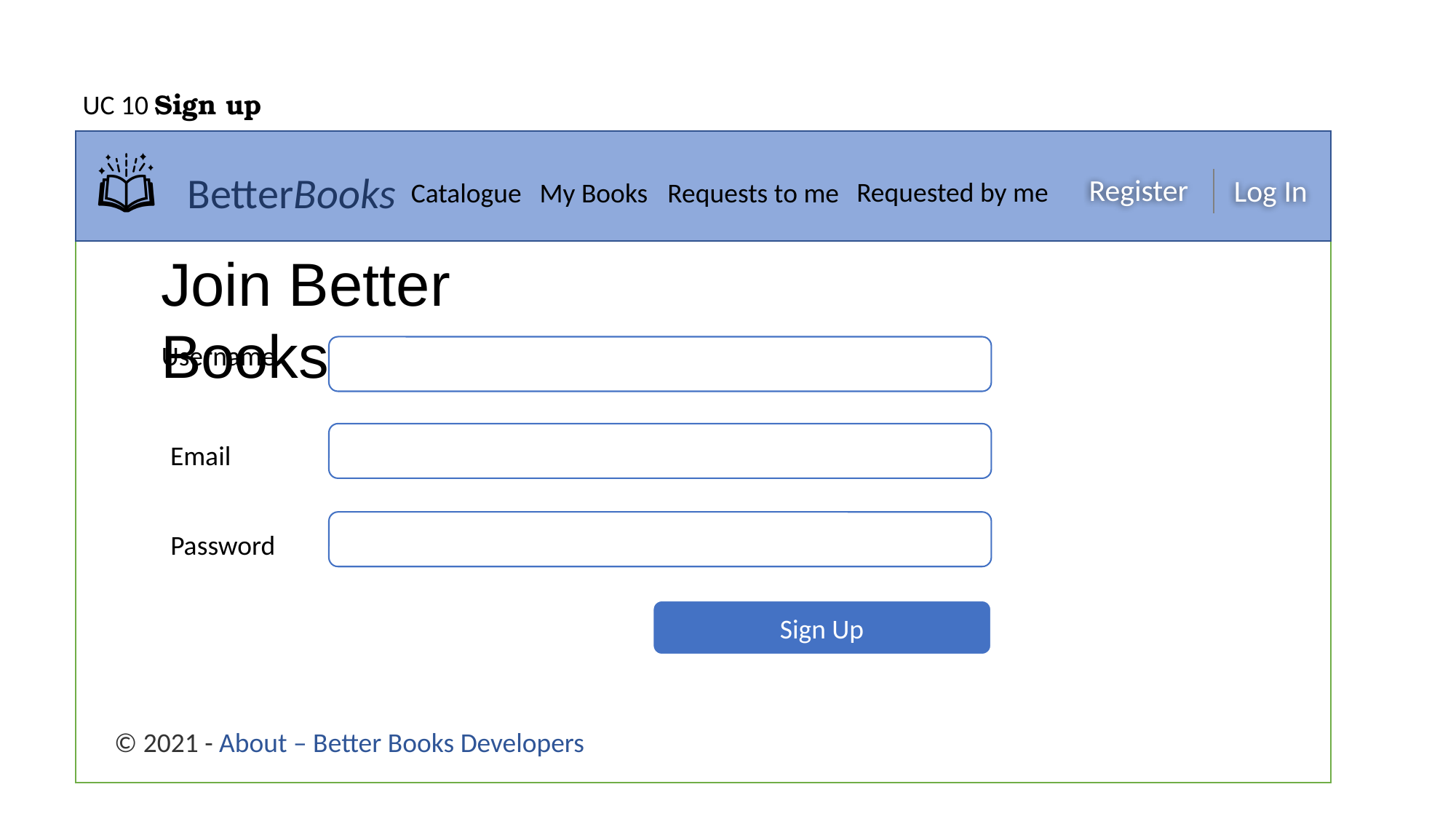

UC 10 Sign up
Join Better Books
Username

Email

Password
Sign Up